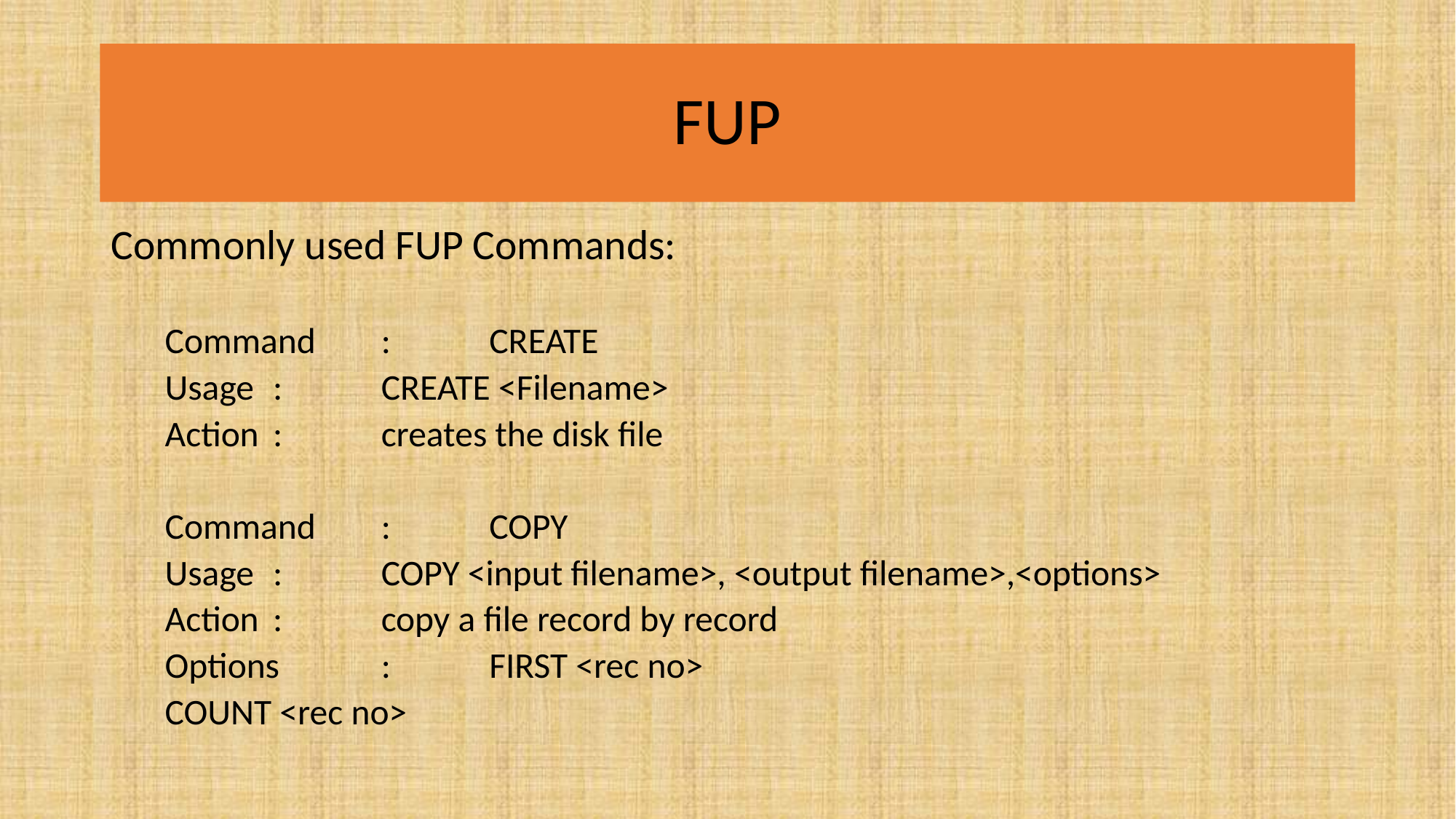

# FUP
Commonly used FUP Commands:

Command	:	CREATE
Usage	:	CREATE <Filename>
Action	:	creates the disk file

Command	:	COPY
Usage	:	COPY <input filename>, <output filename>,<options>
Action	:	copy a file record by record
Options	:	FIRST <rec no>
			COUNT <rec no>